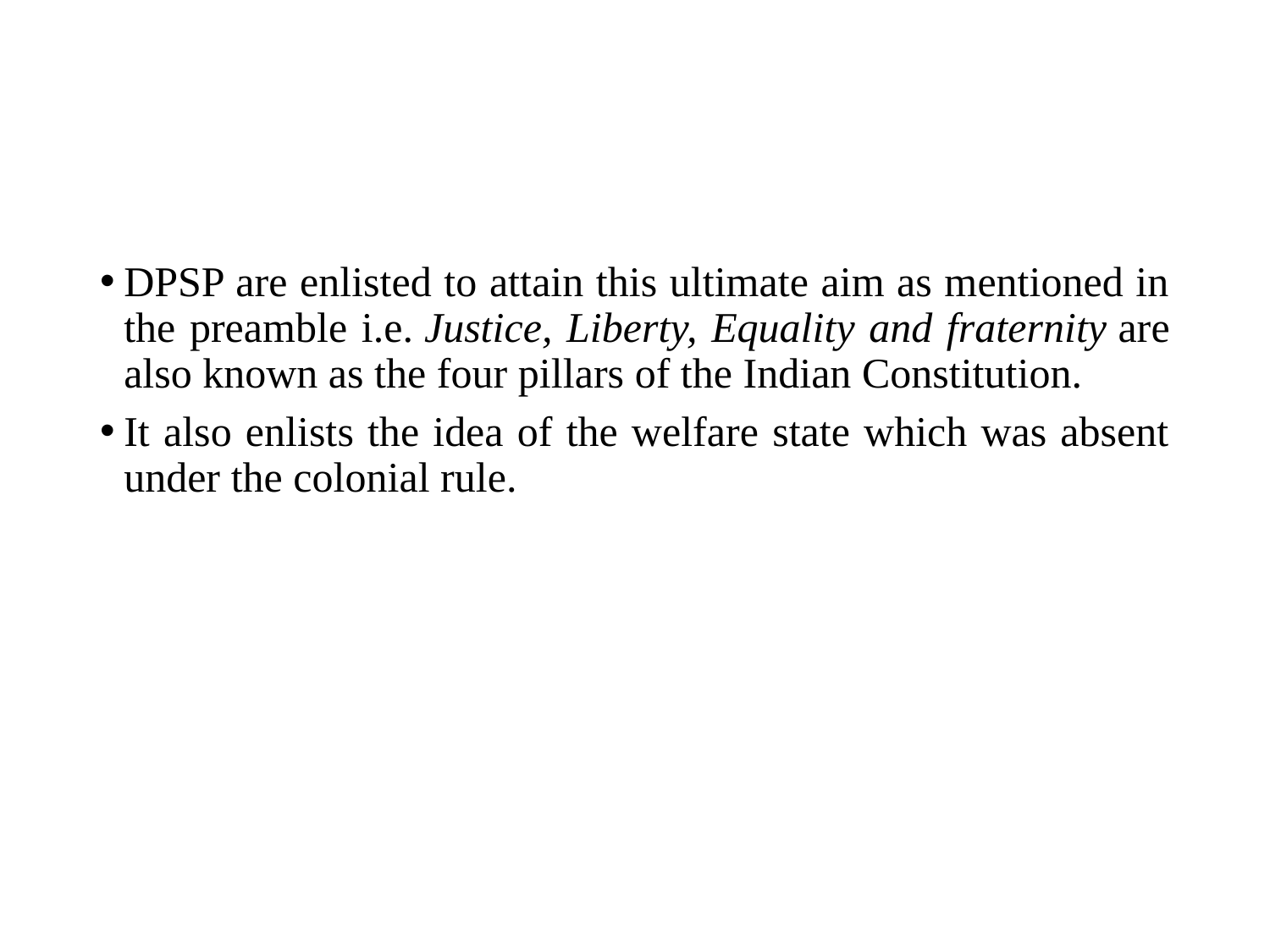

DPSP are enlisted to attain this ultimate aim as mentioned in the preamble i.e. Justice, Liberty, Equality and fraternity are also known as the four pillars of the Indian Constitution.
It also enlists the idea of the welfare state which was absent under the colonial rule.